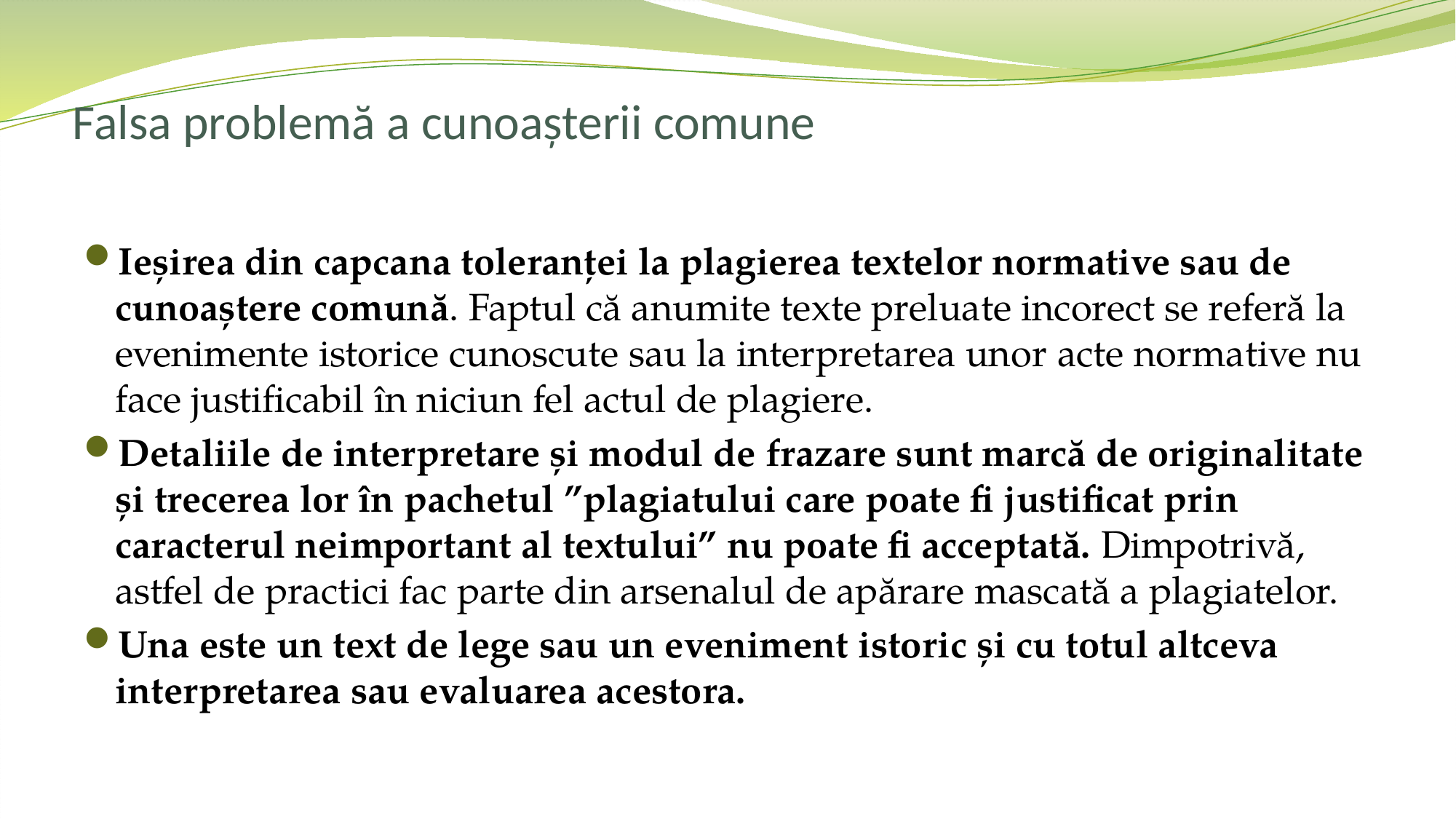

# Falsa problemă a cunoașterii comune
Ieșirea din capcana toleranței la plagierea textelor normative sau de cunoaștere comună. Faptul că anumite texte preluate incorect se referă la evenimente istorice cunoscute sau la interpretarea unor acte normative nu face justificabil în niciun fel actul de plagiere.
Detaliile de interpretare și modul de frazare sunt marcă de originalitate și trecerea lor în pachetul ”plagiatului care poate fi justificat prin caracterul neimportant al textului” nu poate fi acceptată. Dimpotrivă, astfel de practici fac parte din arsenalul de apărare mascată a plagiatelor.
Una este un text de lege sau un eveniment istoric și cu totul altceva interpretarea sau evaluarea acestora.